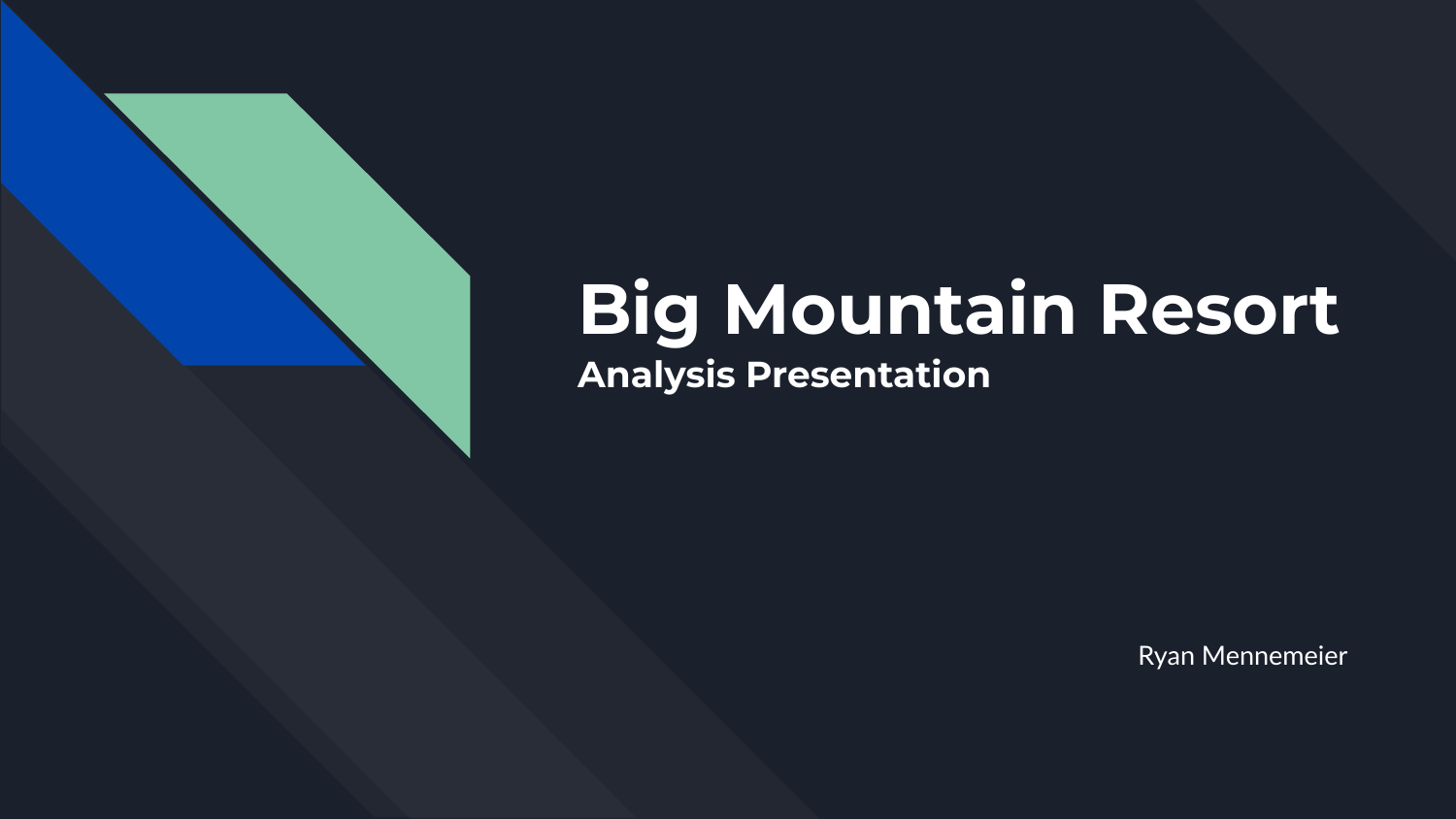

# Big Mountain Resort
Analysis Presentation
Ryan Mennemeier